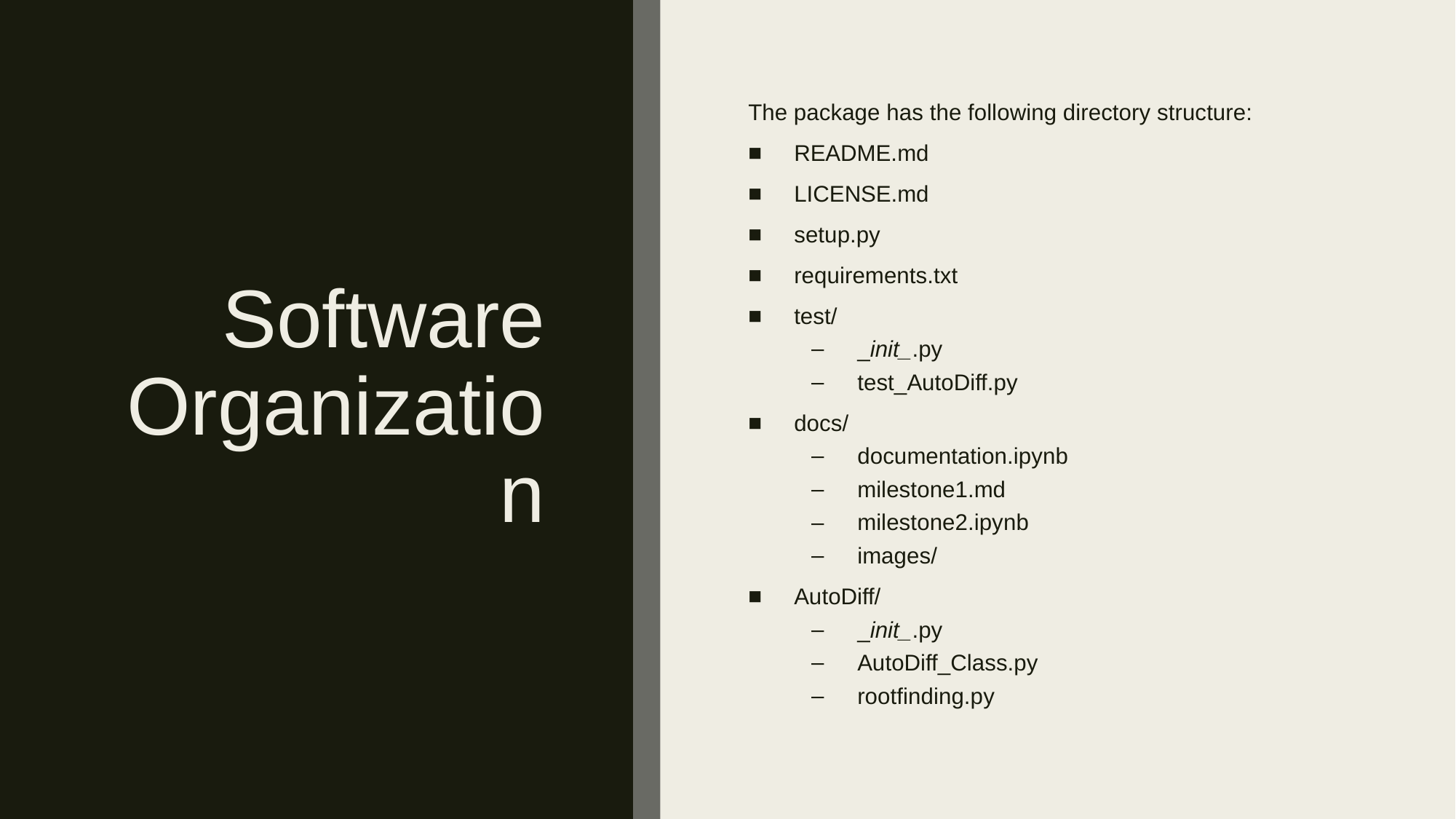

# Software Organization
The package has the following directory structure:
README.md
LICENSE.md
setup.py
requirements.txt
test/
_init_.py
test_AutoDiff.py
docs/
documentation.ipynb
milestone1.md
milestone2.ipynb
images/
AutoDiff/
_init_.py
AutoDiff_Class.py
rootfinding.py